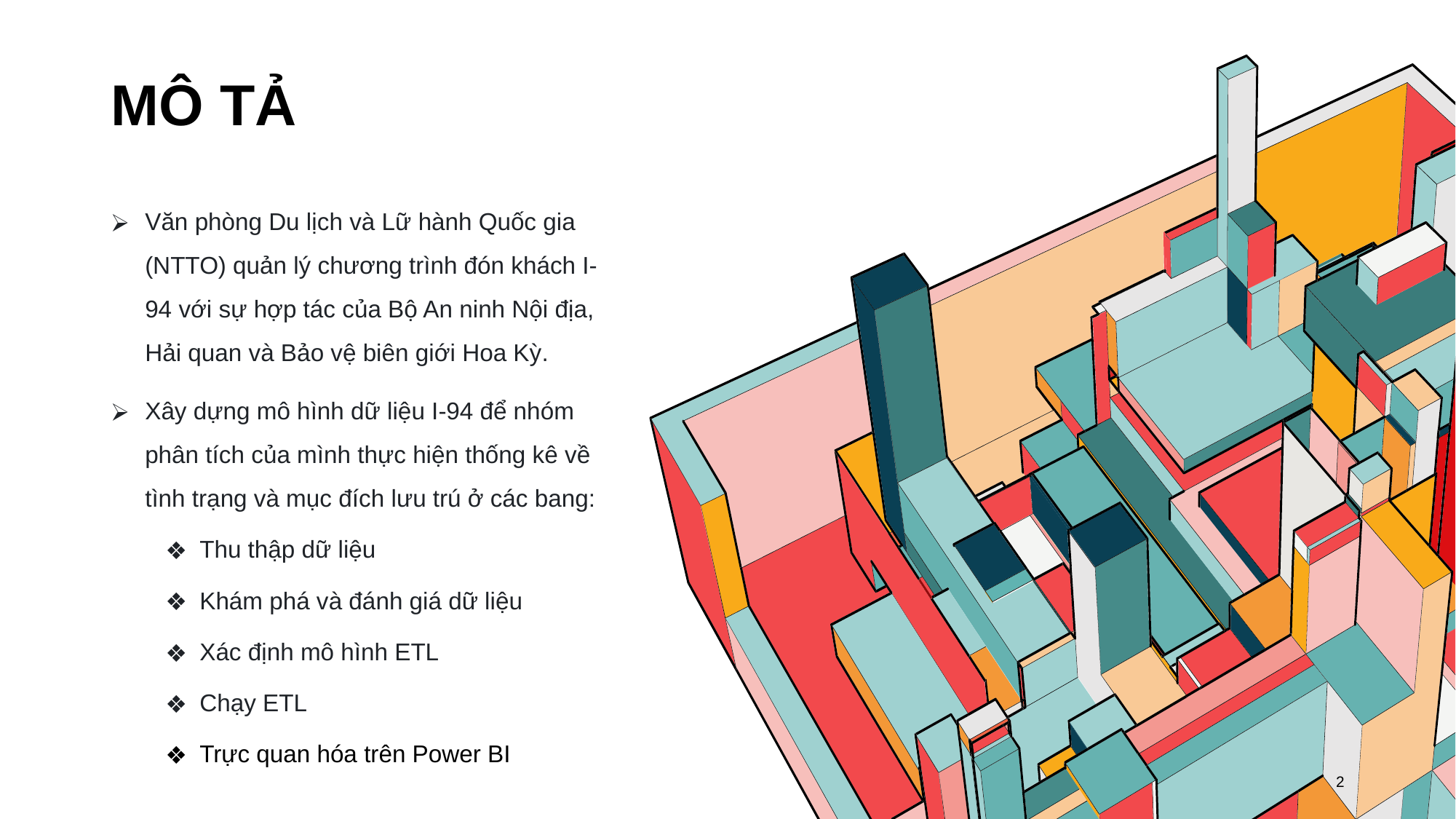

# MÔ TẢ
Văn phòng Du lịch và Lữ hành Quốc gia (NTTO) quản lý chương trình đón khách I-94 với sự hợp tác của Bộ An ninh Nội địa, Hải quan và Bảo vệ biên giới Hoa Kỳ.
Xây dựng mô hình dữ liệu I-94 để nhóm phân tích của mình thực hiện thống kê về tình trạng và mục đích lưu trú ở các bang:
Thu thập dữ liệu
Khám phá và đánh giá dữ liệu
Xác định mô hình ETL
Chạy ETL
Trực quan hóa trên Power BI
2